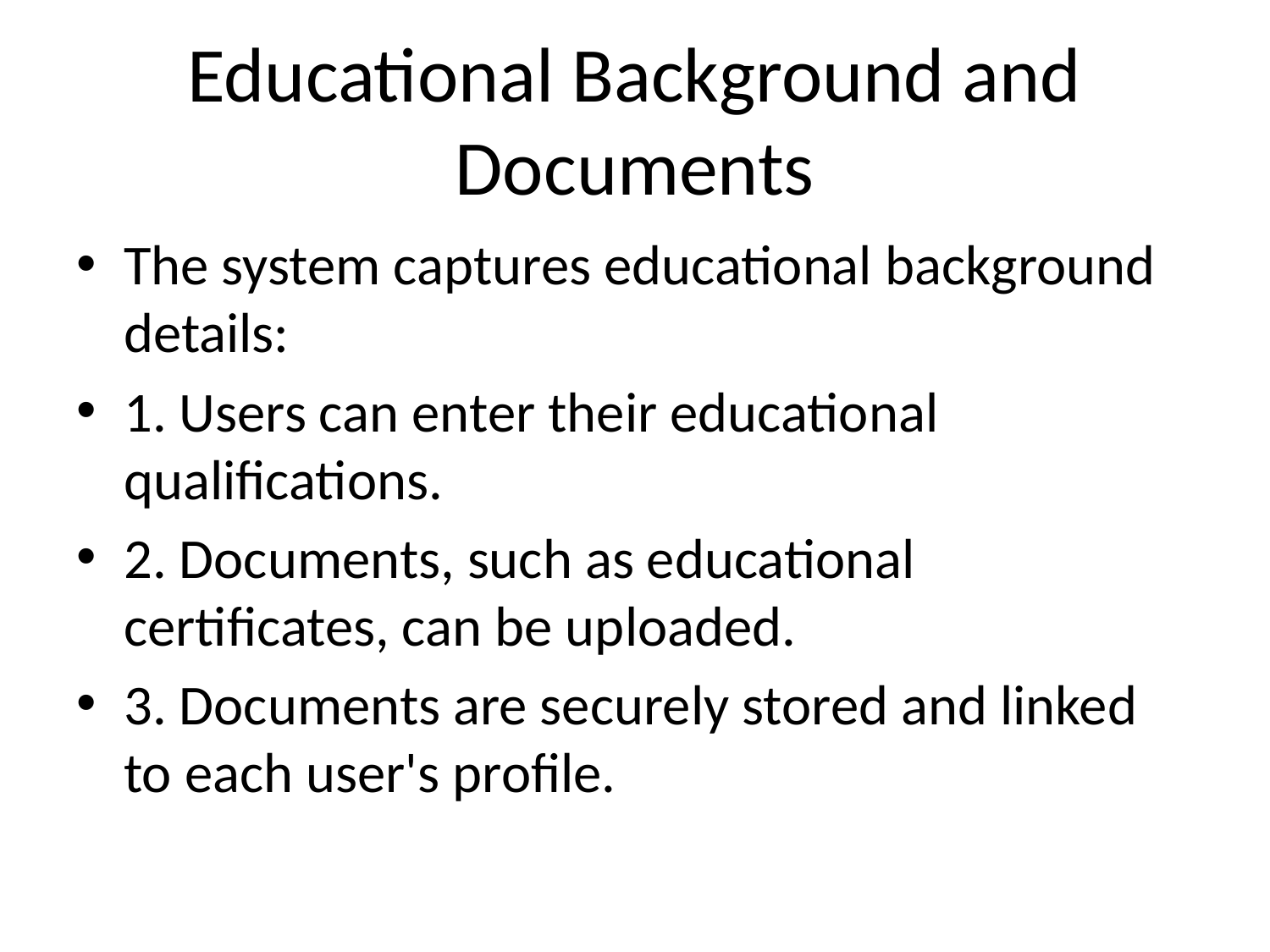

# Educational Background and Documents
The system captures educational background details:
1. Users can enter their educational qualifications.
2. Documents, such as educational certificates, can be uploaded.
3. Documents are securely stored and linked to each user's profile.